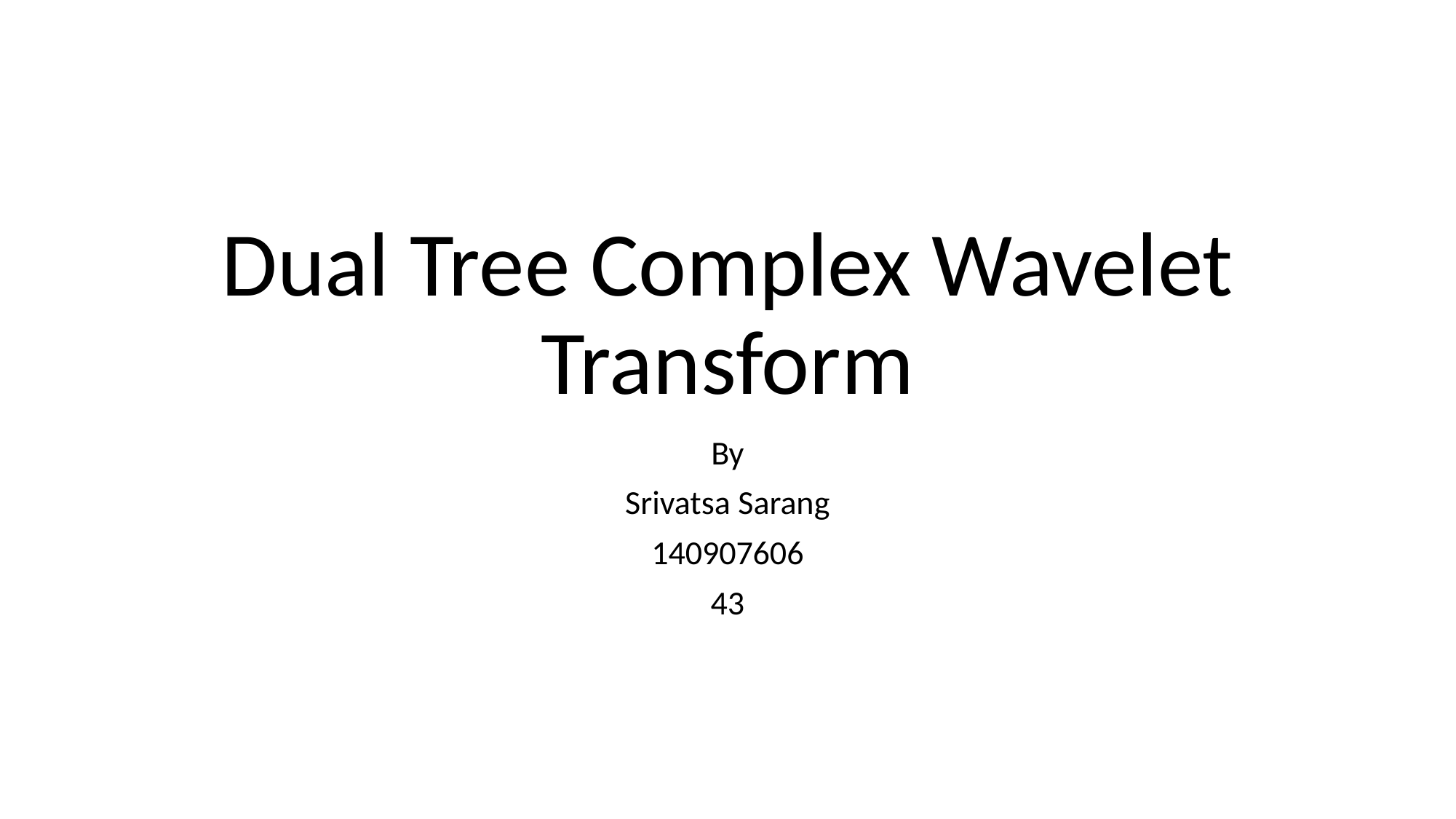

# Dual Tree Complex Wavelet Transform
By
Srivatsa Sarang
140907606
43